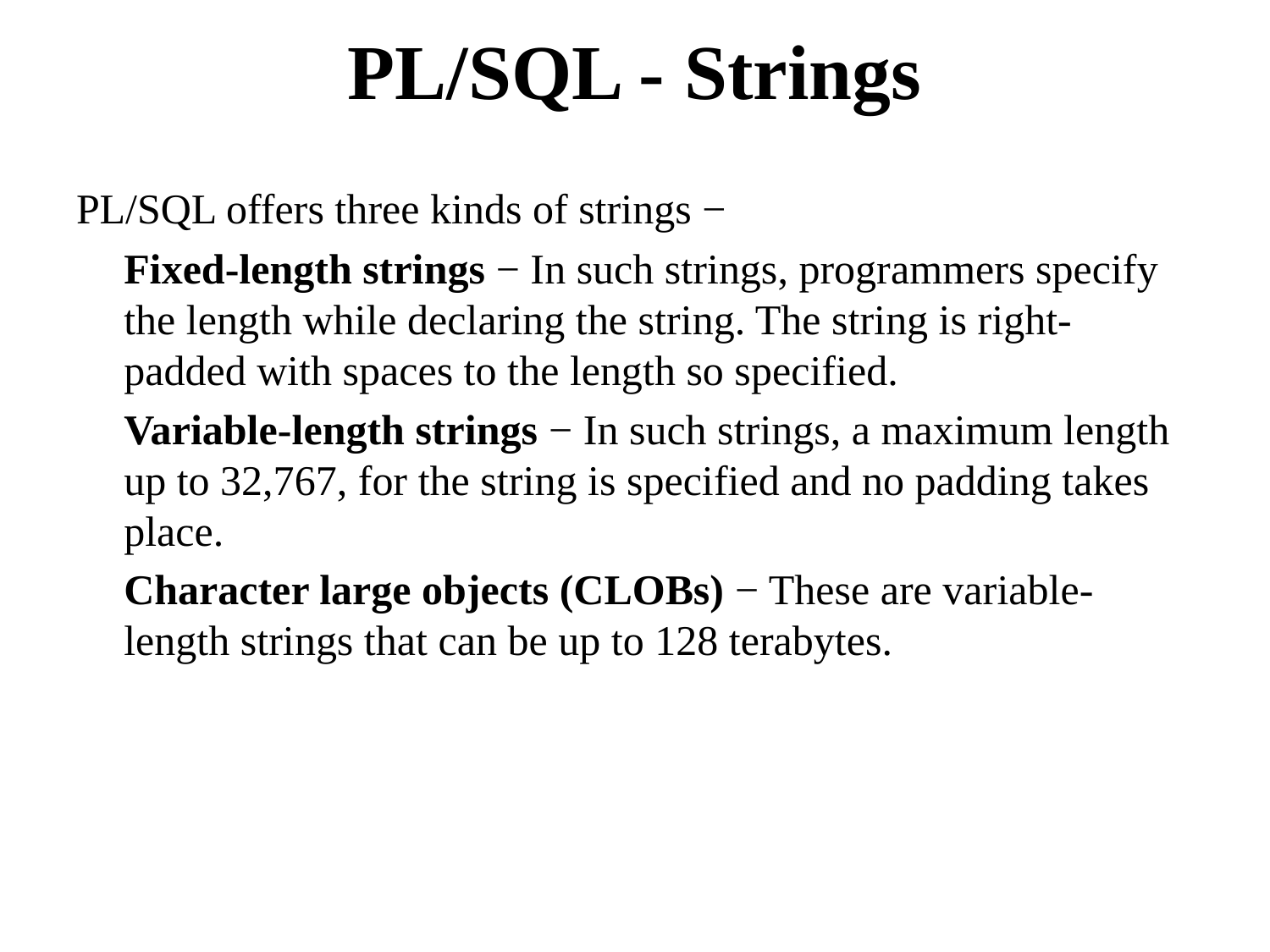

# PL/SQL - Strings
PL/SQL offers three kinds of strings −
	Fixed-length strings − In such strings, programmers specify the length while declaring the string. The string is right-padded with spaces to the length so specified.
	Variable-length strings − In such strings, a maximum length up to 32,767, for the string is specified and no padding takes place.
	Character large objects (CLOBs) − These are variable-length strings that can be up to 128 terabytes.